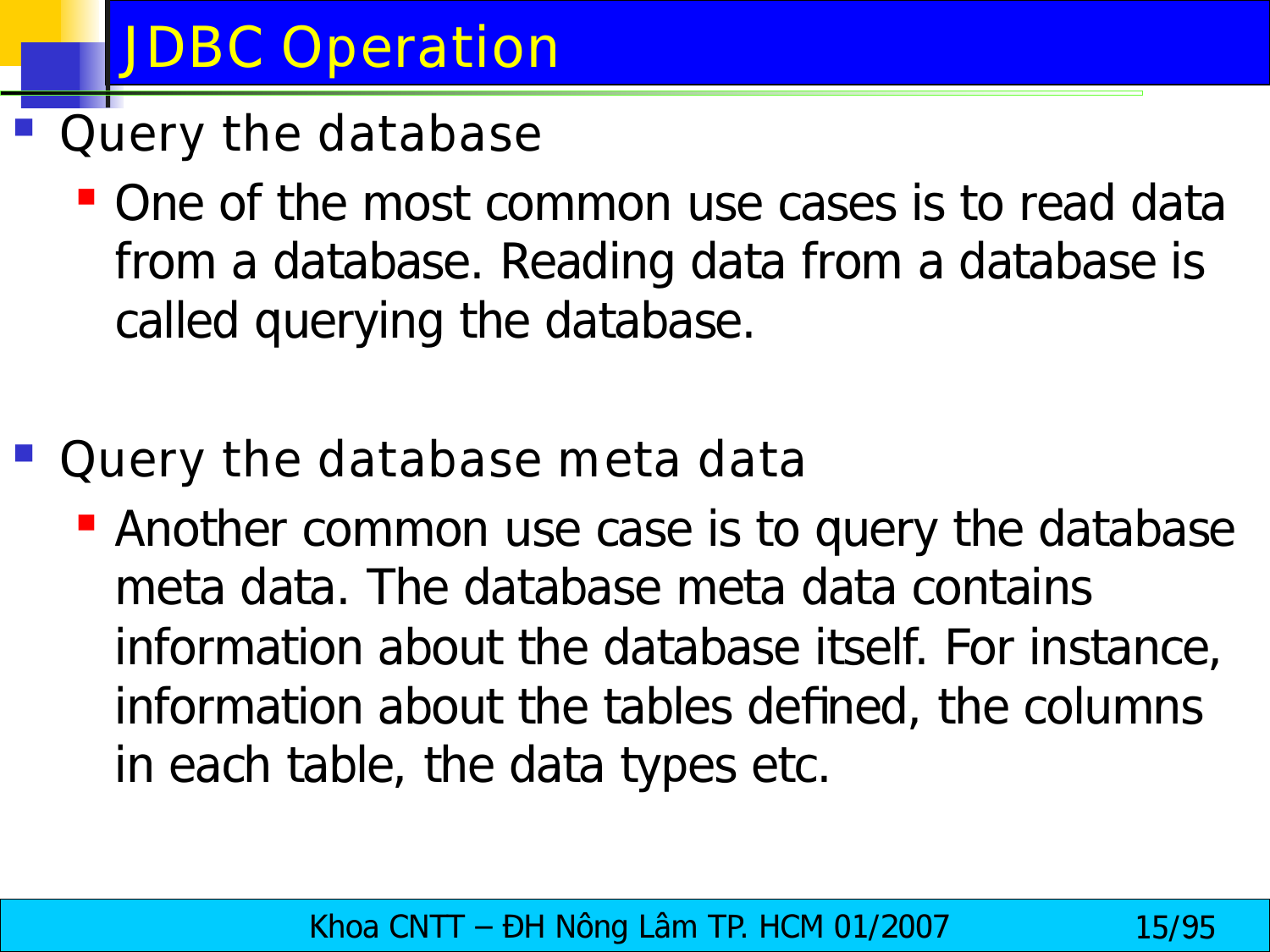

# JDBC Operation
Query the database
One of the most common use cases is to read data from a database. Reading data from a database is called querying the database.

Query the database meta data
Another common use case is to query the database meta data. The database meta data contains information about the database itself. For instance, information about the tables defined, the columns in each table, the data types etc.